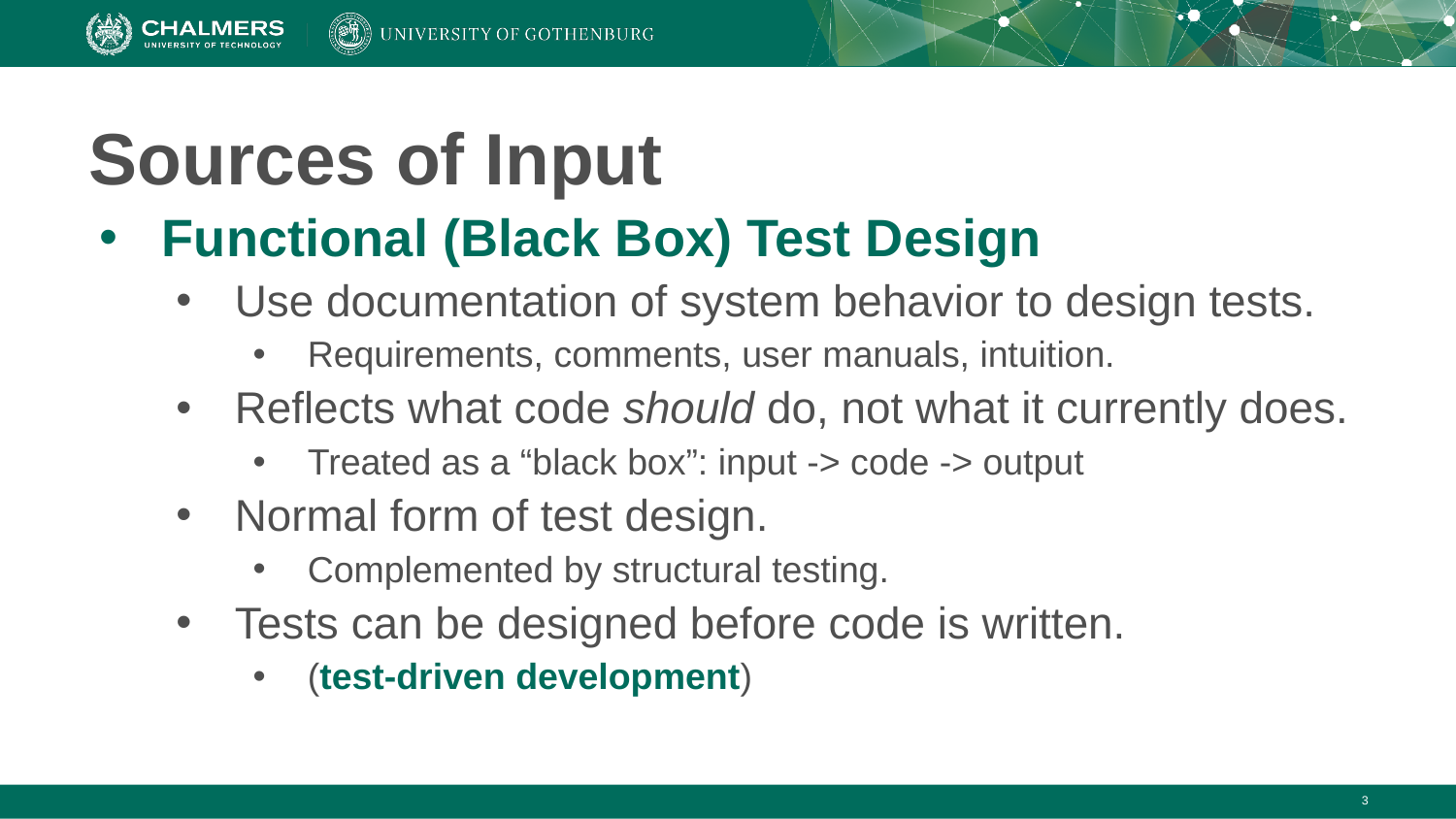

# Sources of Input
Functional (Black Box) Test Design
Use documentation of system behavior to design tests.
Requirements, comments, user manuals, intuition.
Reflects what code should do, not what it currently does.
Treated as a “black box”: input -> code -> output
Normal form of test design.
Complemented by structural testing.
Tests can be designed before code is written.
(test-driven development)
3